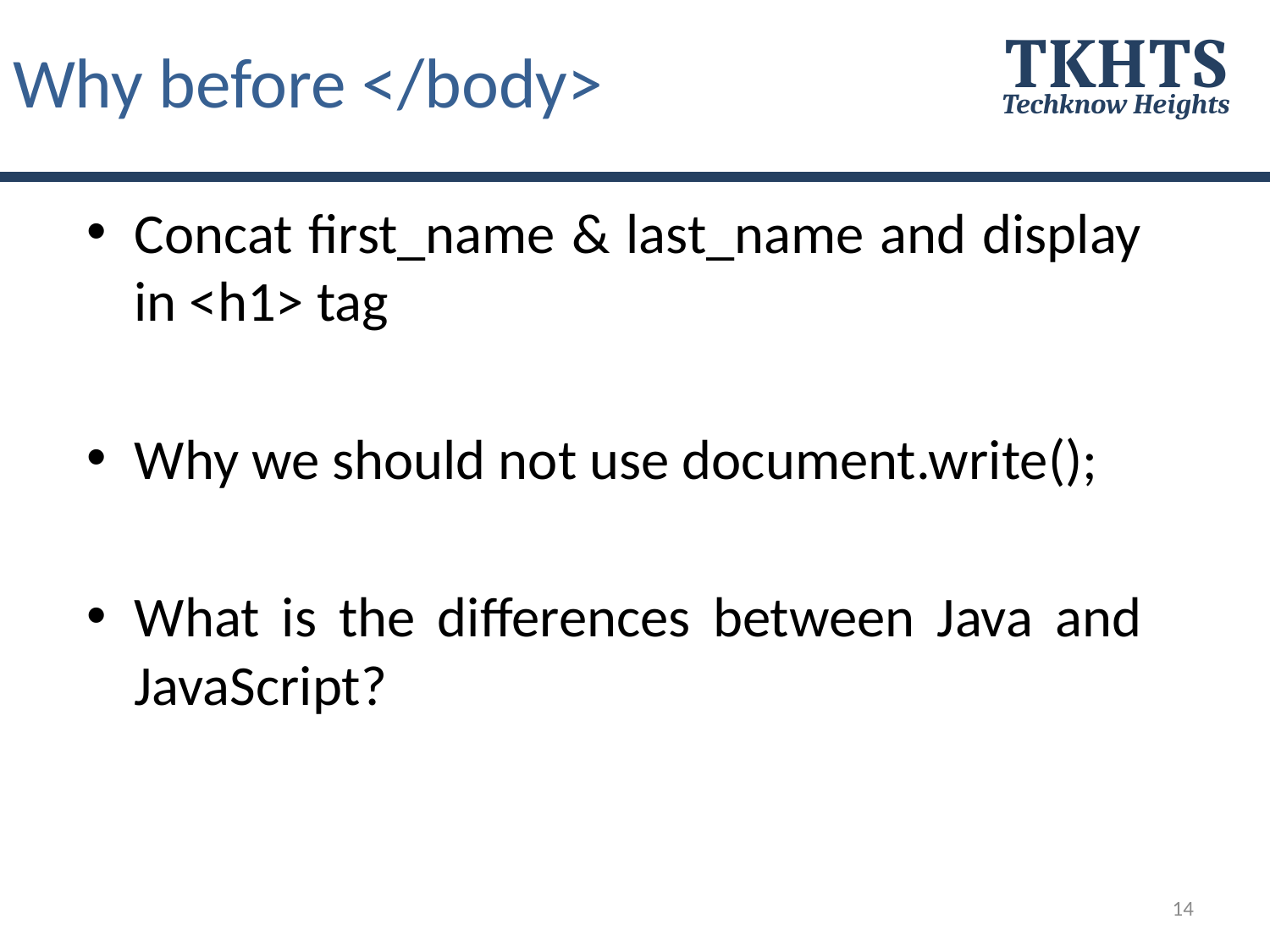

# Why before </body>
TKHTS
Techknow Heights

Concat first_name & last_name and display in <h1> tag

Why we should not use document.write();

What is the differences between Java and JavaScript?
14